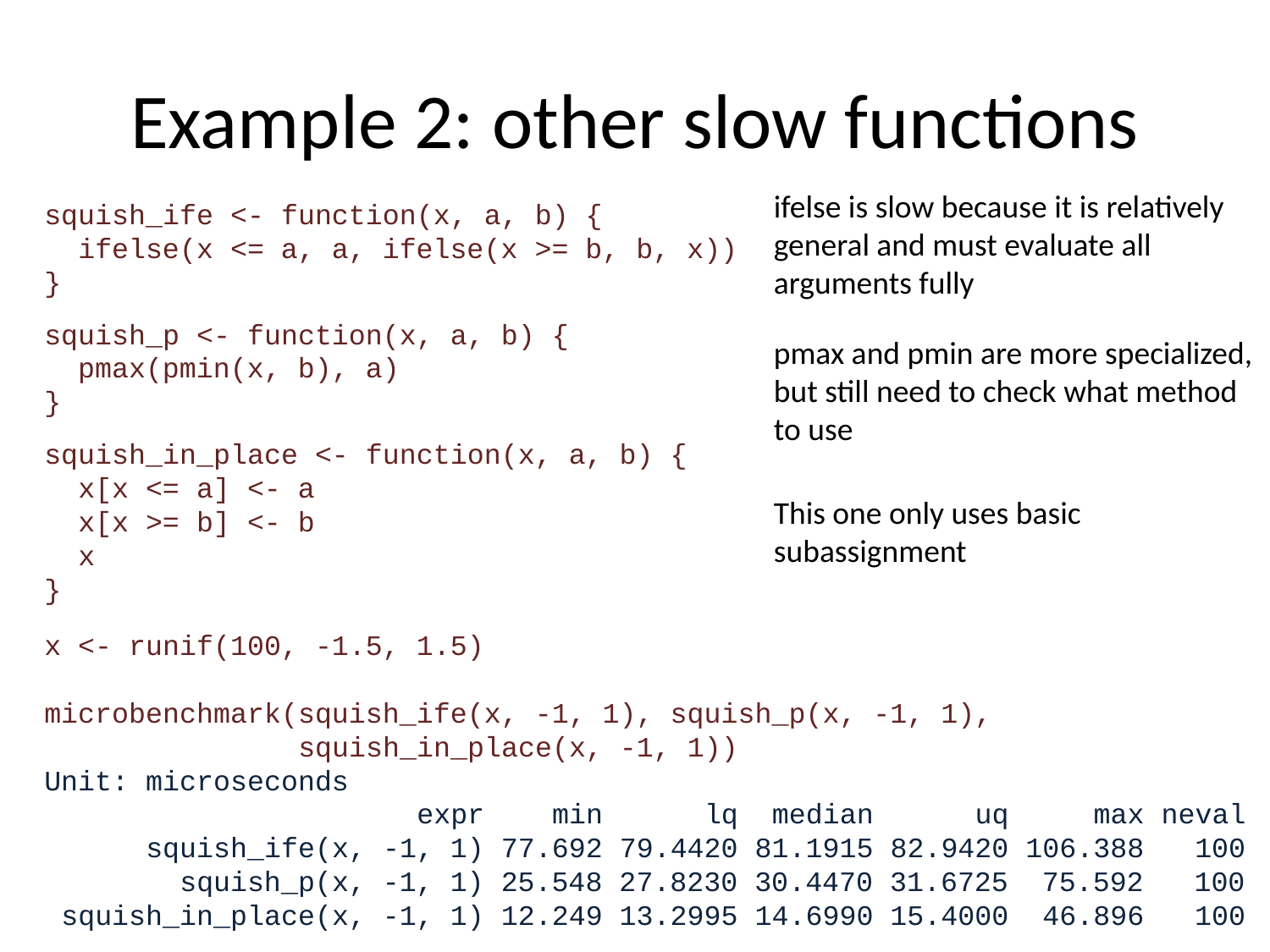

# Example 2: other slow functions
ifelse is slow because it is relatively general and must evaluate all arguments fully
squish_ife <- function(x, a, b) {
  ifelse(x <= a, a, ifelse(x >= b, b, x))
}
squish_p <- function(x, a, b) {
  pmax(pmin(x, b), a)
}
pmax and pmin are more specialized, but still need to check what method to use
squish_in_place <- function(x, a, b) {
  x[x <= a] <- a
  x[x >= b] <- b
  x
}
This one only uses basic subassignment
x <- runif(100, -1.5, 1.5)

microbenchmark(squish_ife(x, -1, 1), squish_p(x, -1, 1),
               squish_in_place(x, -1, 1))
Unit: microseconds
                      expr    min      lq  median      uq     max neval
      squish_ife(x, -1, 1) 77.692 79.4420 81.1915 82.9420 106.388   100
        squish_p(x, -1, 1) 25.548 27.8230 30.4470 31.6725  75.592   100
 squish_in_place(x, -1, 1) 12.249 13.2995 14.6990 15.4000  46.896   100